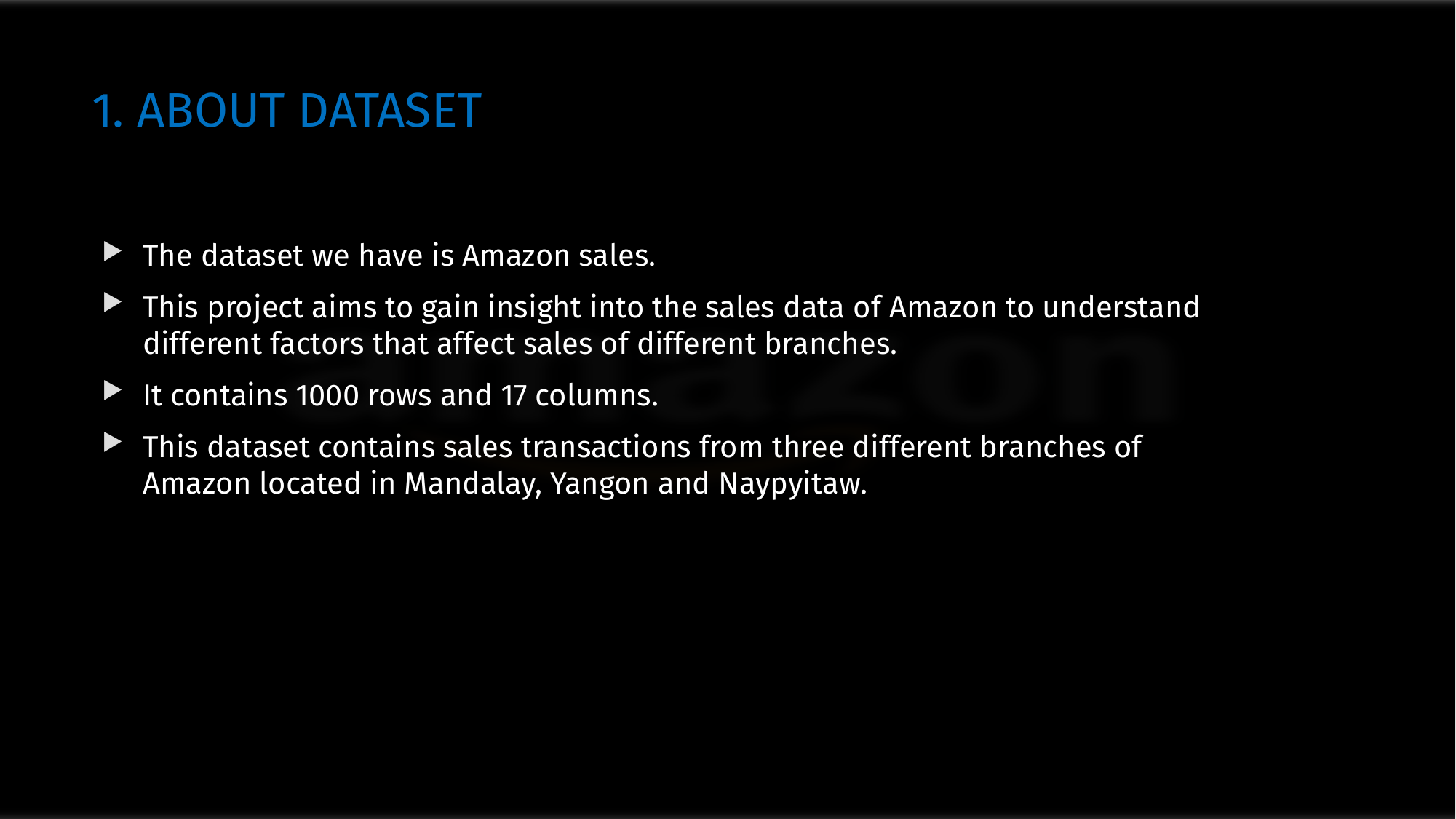

# 1. ABOUT DATASET
The dataset we have is Amazon sales.
This project aims to gain insight into the sales data of Amazon to understand different factors that affect sales of different branches.
It contains 1000 rows and 17 columns.
This dataset contains sales transactions from three different branches of Amazon located in Mandalay, Yangon and Naypyitaw.